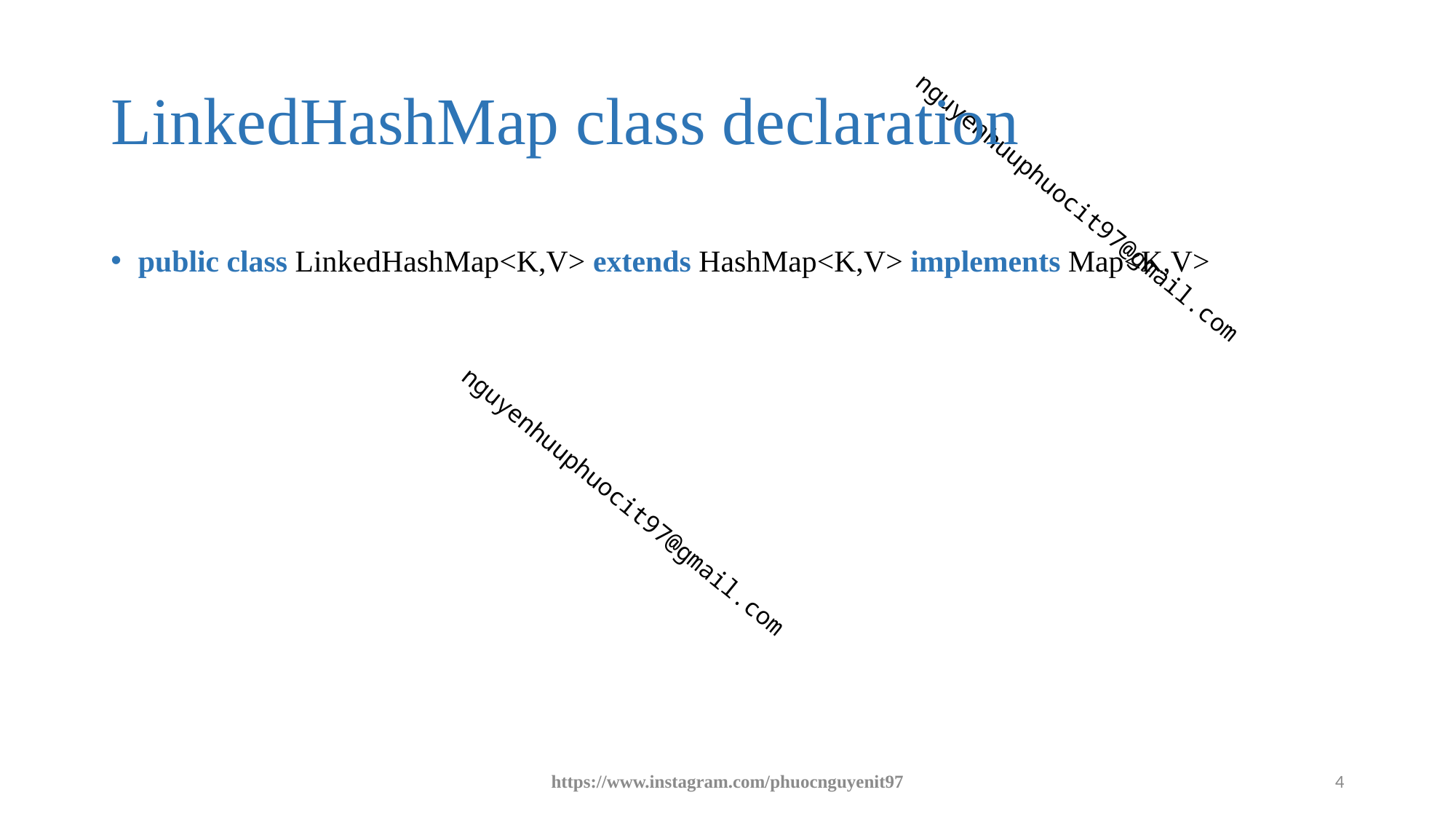

# LinkedHashMap class declaration
public class LinkedHashMap<K,V> extends HashMap<K,V> implements Map<K,V>
https://www.instagram.com/phuocnguyenit97
4